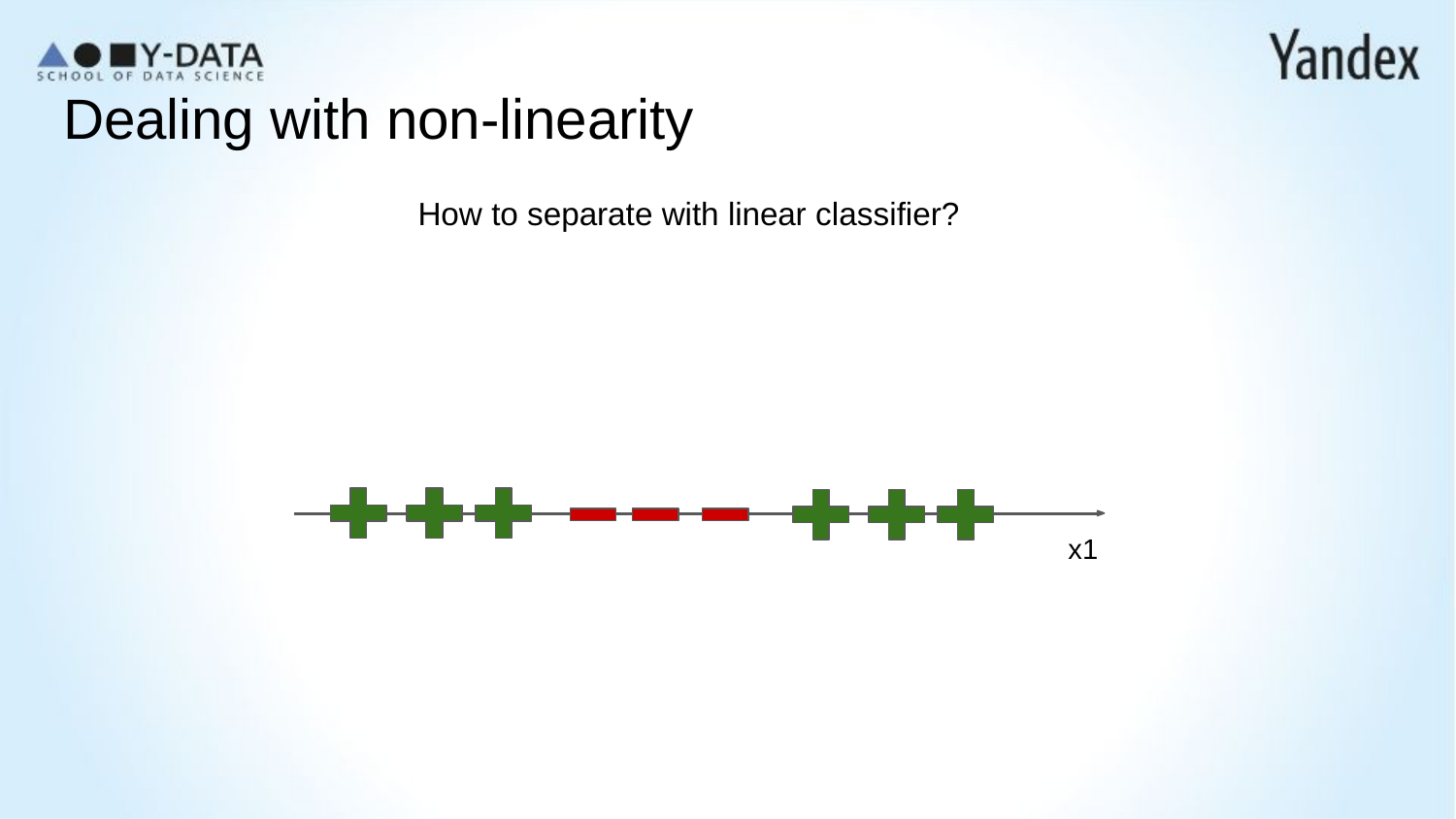

# Dealing with non-linearity
How to separate with linear classifier?

x1